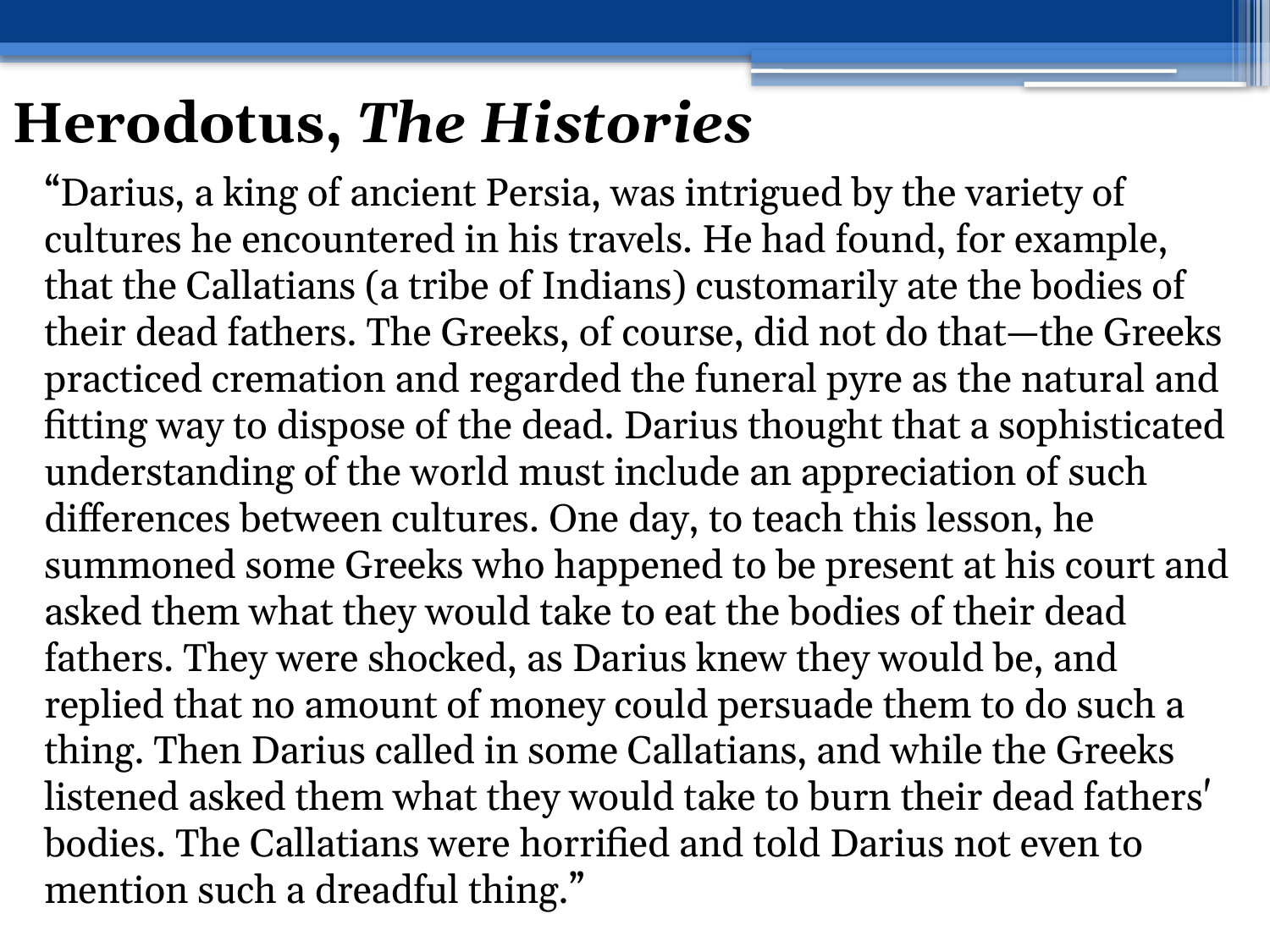

Herodotus, The Histories
“Darius, a king of ancient Persia, was intrigued by the variety of cultures he encountered in his travels. He had found, for example, that the Callatians (a tribe of Indians) customarily ate the bodies of their dead fathers. The Greeks, of course, did not do that—the Greeks practiced cremation and regarded the funeral pyre as the natural and fitting way to dispose of the dead. Darius thought that a sophisticated understanding of the world must include an appreciation of such differences between cultures. One day, to teach this lesson, he summoned some Greeks who happened to be present at his court and asked them what they would take to eat the bodies of their dead fathers. They were shocked, as Darius knew they would be, and replied that no amount of money could persuade them to do such a thing. Then Darius called in some Callatians, and while the Greeks listened asked them what they would take to burn their dead fathers' bodies. The Callatians were horrified and told Darius not even to mention such a dreadful thing.”